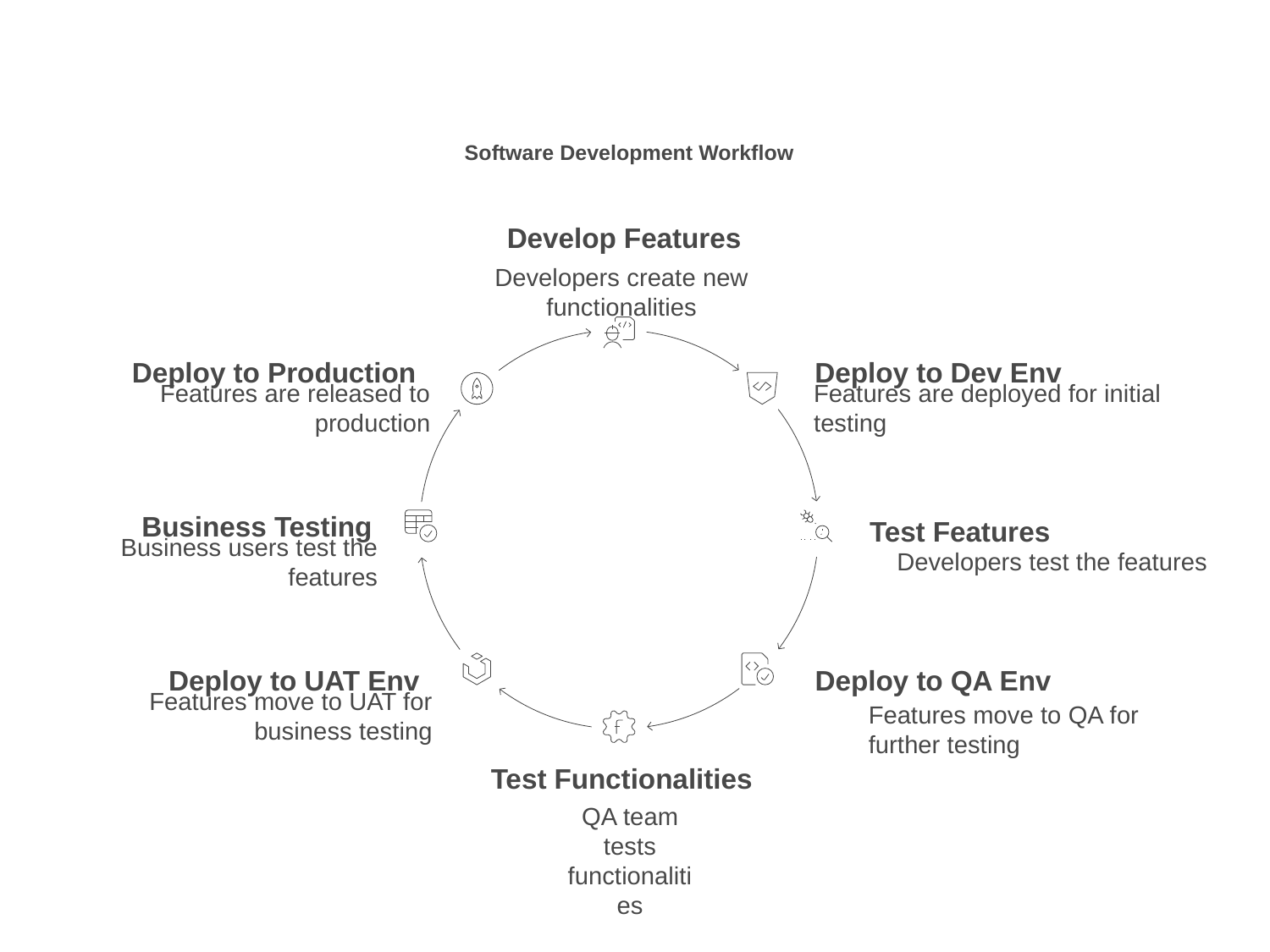

Software Development Workflow
Develop Features
Developers create new
functionalities

Deploy to Production
Deploy to Dev Env

Features are released to
production
Features are deployed for initial
testing

Business Testing

Test Features
Business users test the
features
Developers test the features

Deploy to UAT Env
Deploy to QA Env
Features move to UAT for
business testing

Features move to QA for
further testing

Test Functionalities
QA team tests functionalities